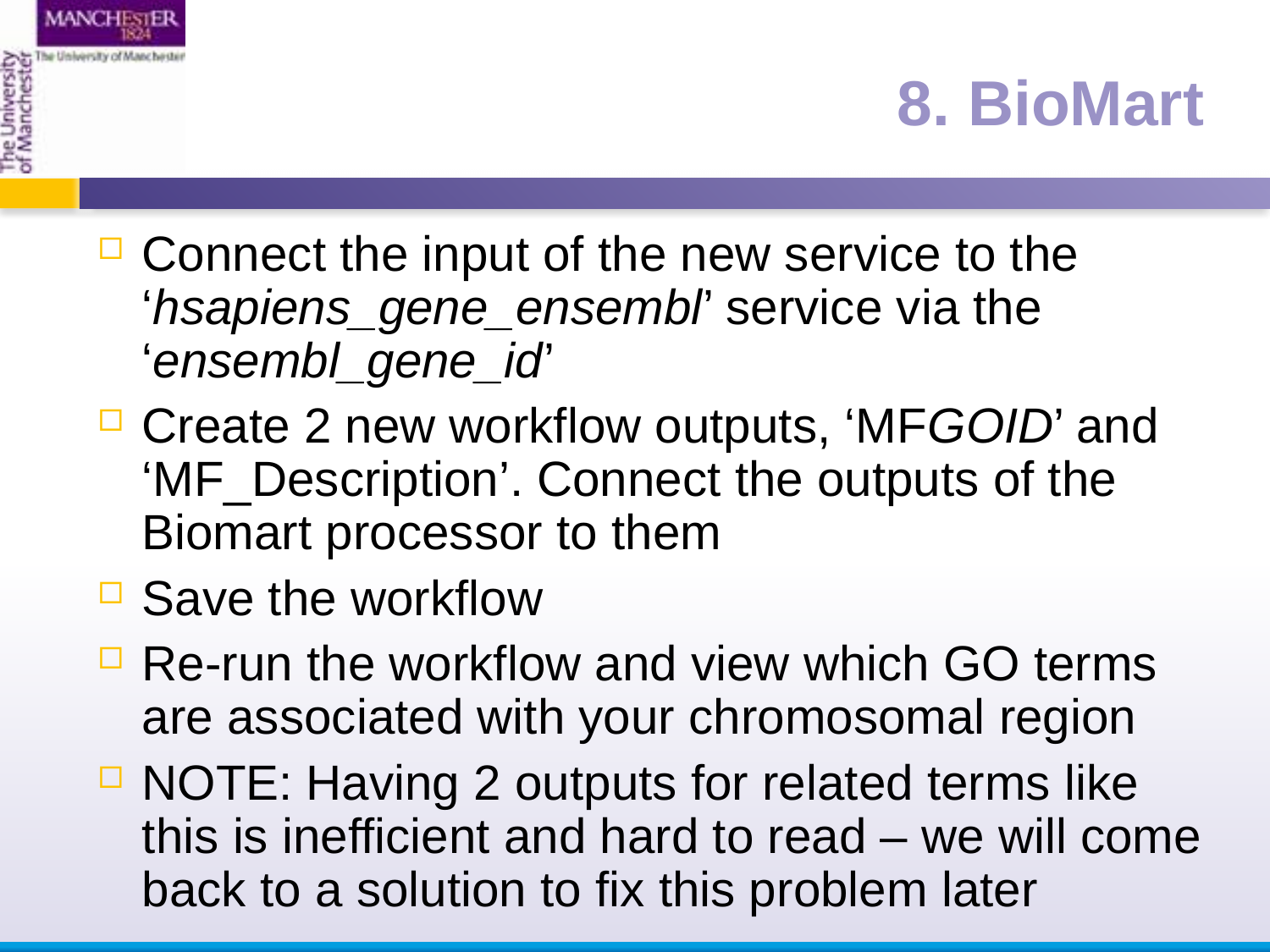

Connect the input of the new service to the ‘hsapiens_gene_ensembl’ service via the ‘ensembl_gene_id’
Create 2 new workflow outputs, ‘MFGOID’ and ‘MF_Description’. Connect the outputs of the Biomart processor to them
Save the workflow
Re-run the workflow and view which GO terms are associated with your chromosomal region
NOTE: Having 2 outputs for related terms like this is inefficient and hard to read – we will come back to a solution to fix this problem later
8. BioMart